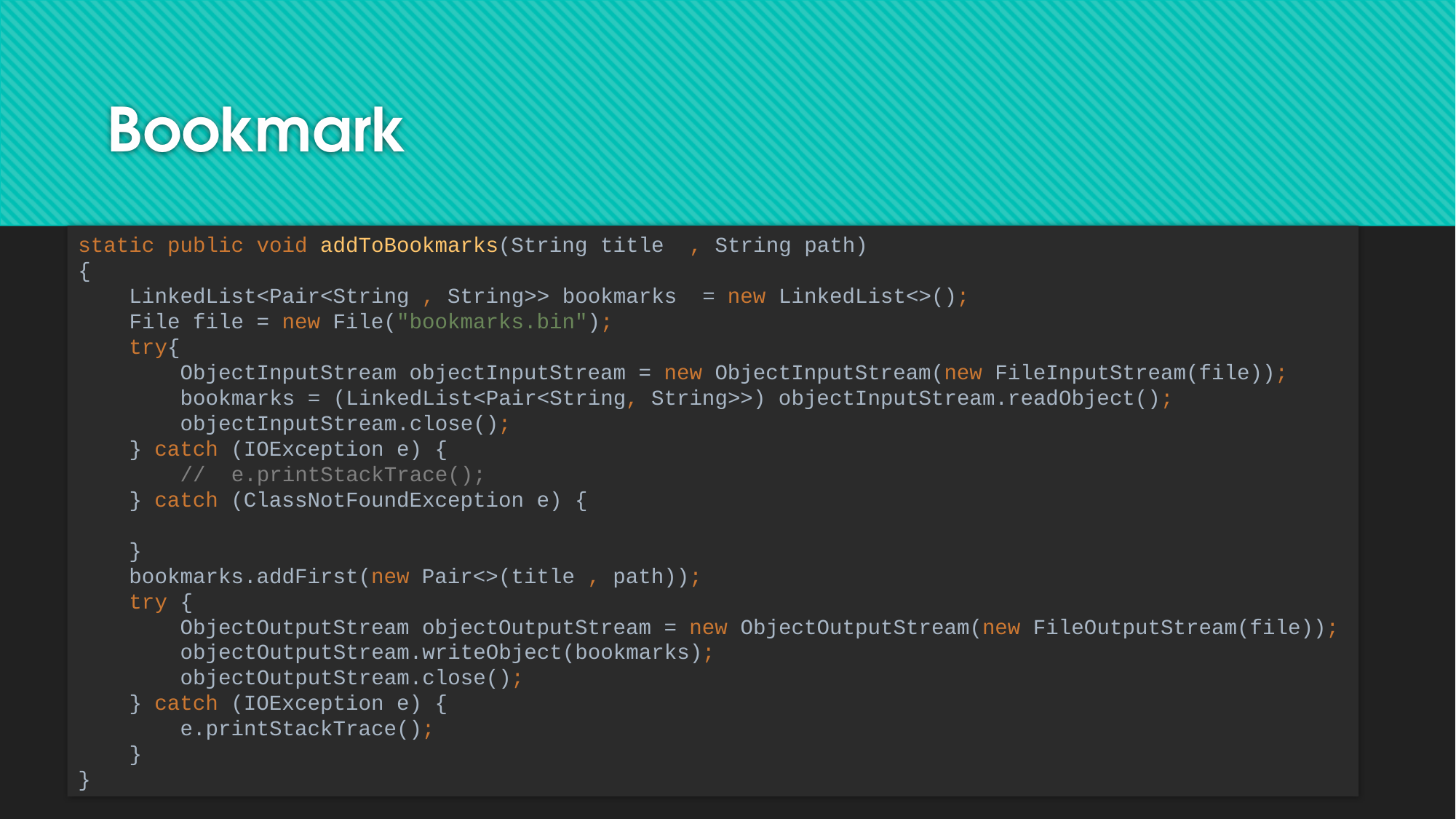

# Bookmark
static public void addToBookmarks(String title  , String path)
{
    LinkedList<Pair<String , String>> bookmarks  = new LinkedList<>();
    File file = new File("bookmarks.bin");
    try{
        ObjectInputStream objectInputStream = new ObjectInputStream(new FileInputStream(file));
        bookmarks = (LinkedList<Pair<String, String>>) objectInputStream.readObject();
        objectInputStream.close();
    } catch (IOException e) {
        //  e.printStackTrace();
    } catch (ClassNotFoundException e) {
    }
    bookmarks.addFirst(new Pair<>(title , path));
    try {
        ObjectOutputStream objectOutputStream = new ObjectOutputStream(new FileOutputStream(file));
        objectOutputStream.writeObject(bookmarks);
        objectOutputStream.close();
    } catch (IOException e) {
        e.printStackTrace();
    }
}